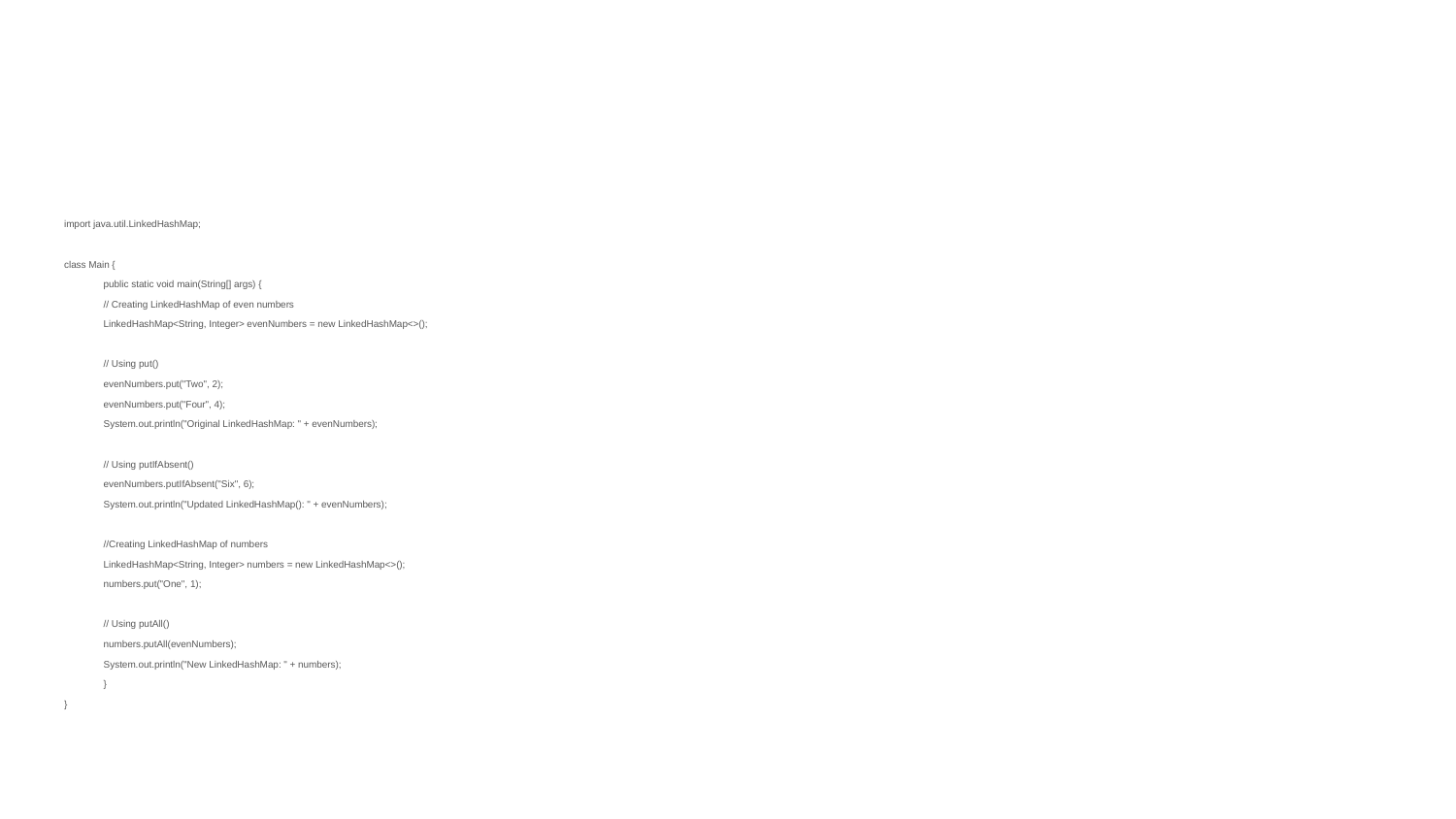

#

import java.util.LinkedHashMap;

class Main {
	public static void main(String[] args) {
    	// Creating LinkedHashMap of even numbers
    	LinkedHashMap<String, Integer> evenNumbers = new LinkedHashMap<>();

    	// Using put()
    	evenNumbers.put("Two", 2);
    	evenNumbers.put("Four", 4);
    	System.out.println("Original LinkedHashMap: " + evenNumbers);

    	// Using putIfAbsent()
    	evenNumbers.putIfAbsent("Six", 6);
    	System.out.println("Updated LinkedHashMap(): " + evenNumbers);

    	//Creating LinkedHashMap of numbers
    	LinkedHashMap<String, Integer> numbers = new LinkedHashMap<>();
    	numbers.put("One", 1);

    	// Using putAll()
    	numbers.putAll(evenNumbers);
    	System.out.println("New LinkedHashMap: " + numbers);
	}
}